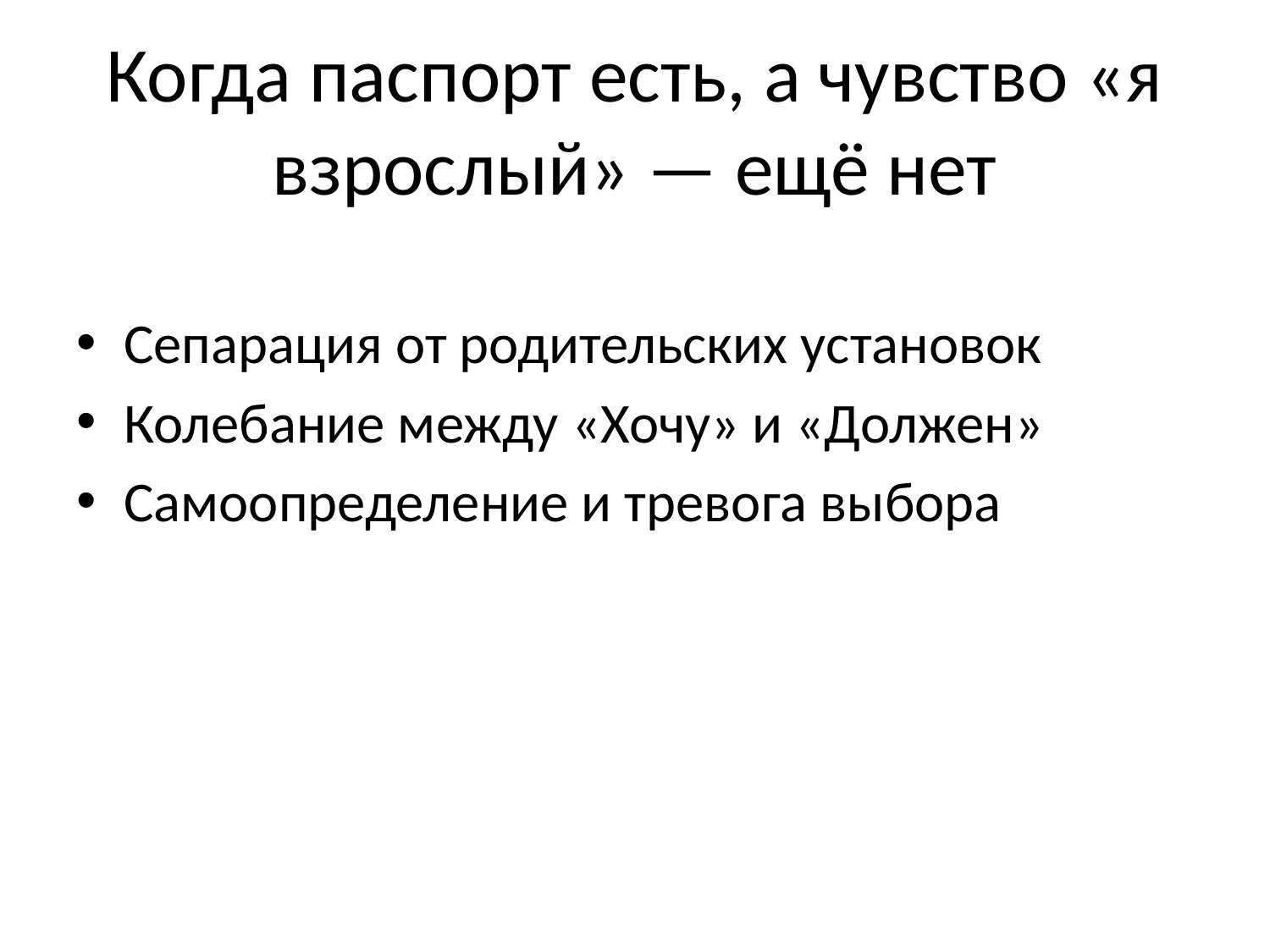

# Когда паспорт есть, а чувство «я взрослый» — ещё нет

Сепарация от родительских установок
Колебание между «Хочу» и «Должен»
Самоопределение и тревога выбора